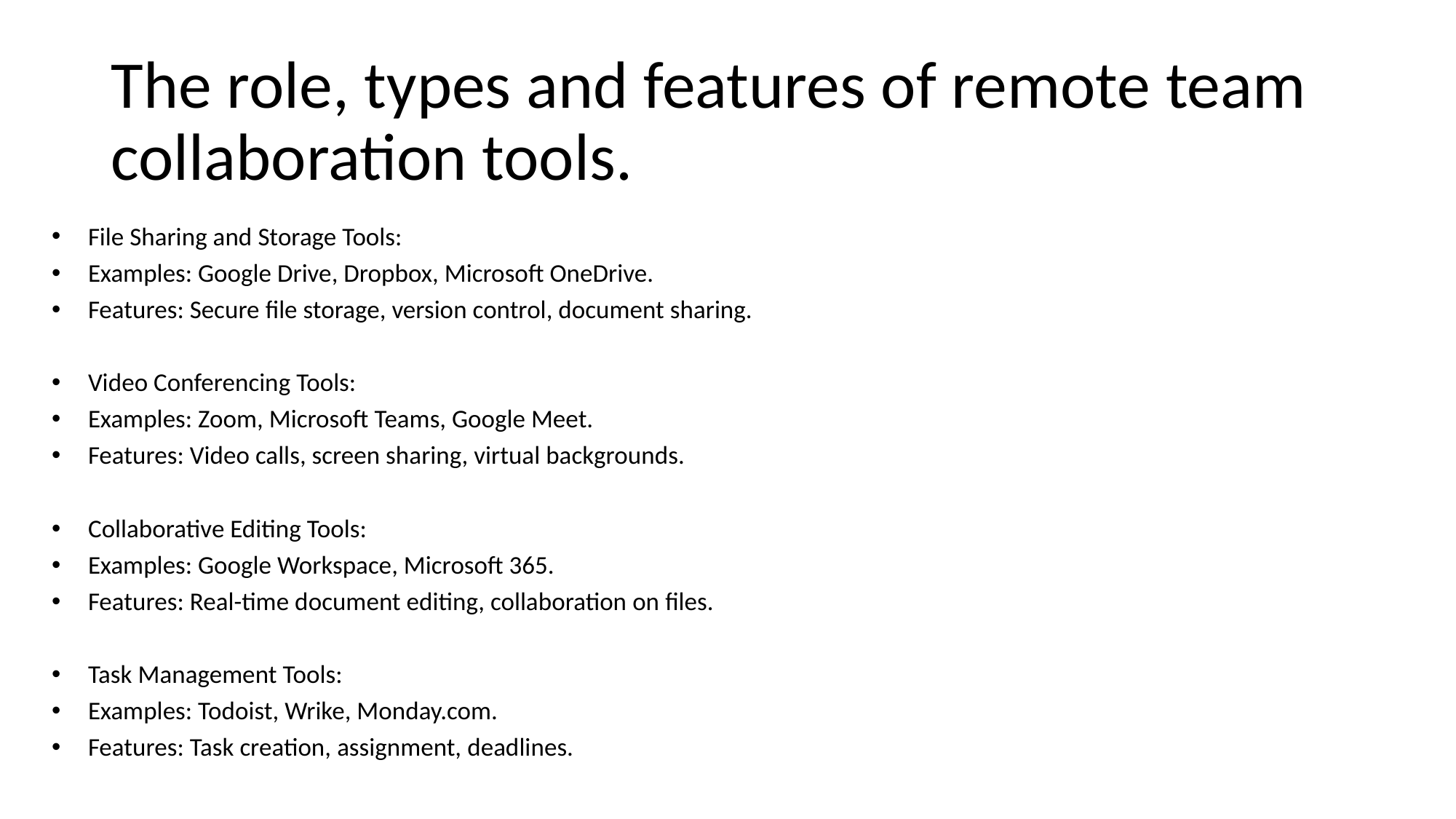

# The role, types and features of remote team collaboration tools.
File Sharing and Storage Tools:
Examples: Google Drive, Dropbox, Microsoft OneDrive.
Features: Secure file storage, version control, document sharing.

Video Conferencing Tools:
Examples: Zoom, Microsoft Teams, Google Meet.
Features: Video calls, screen sharing, virtual backgrounds.

Collaborative Editing Tools:
Examples: Google Workspace, Microsoft 365.
Features: Real-time document editing, collaboration on files.

Task Management Tools:
Examples: Todoist, Wrike, Monday.com.
Features: Task creation, assignment, deadlines.